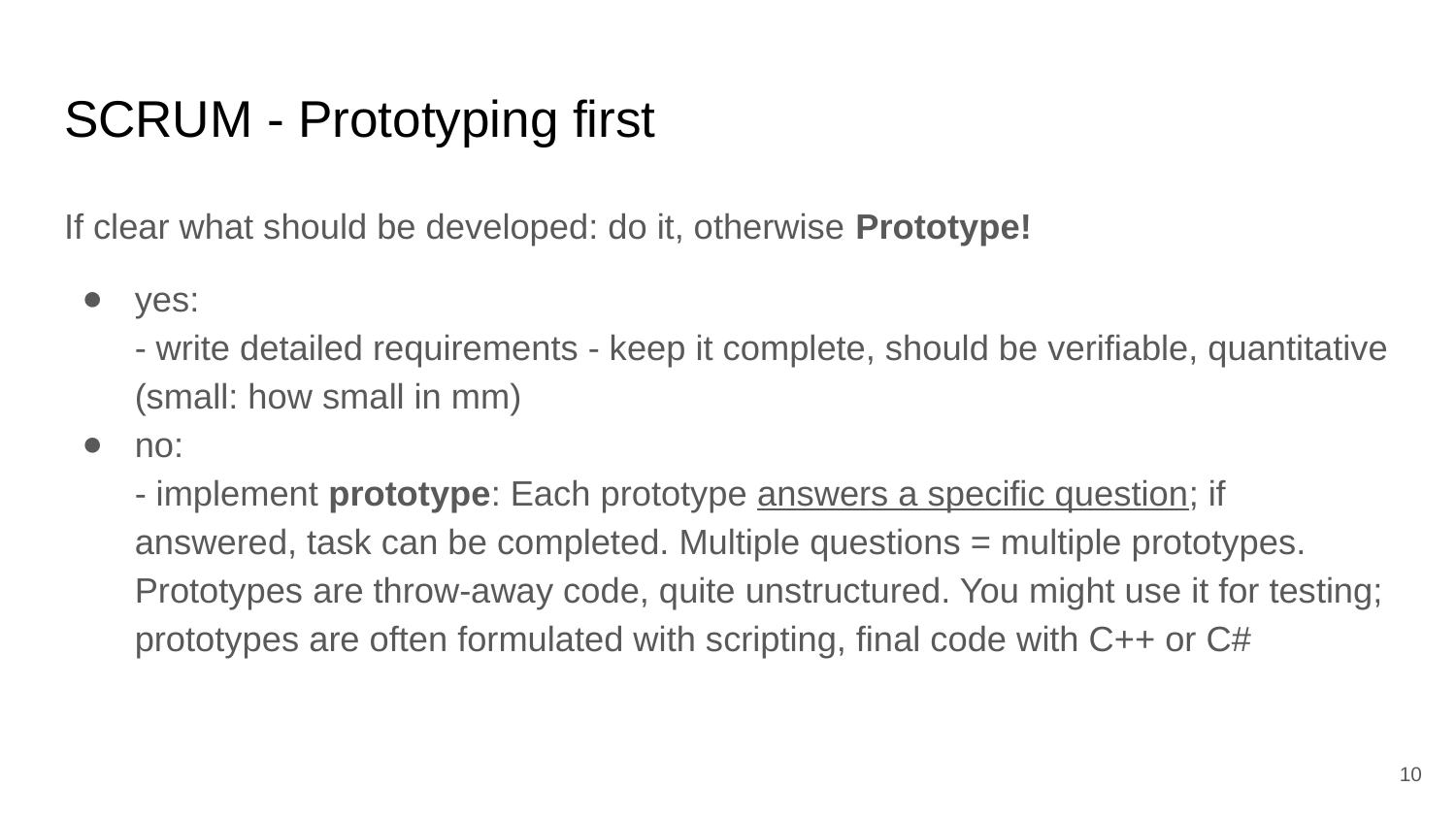

# SCRUM - Prototyping first
If clear what should be developed: do it, otherwise Prototype!
yes:
- write detailed requirements - keep it complete, should be verifiable, quantitative (small: how small in mm)
no:
- implement prototype: Each prototype answers a specific question; if answered, task can be completed. Multiple questions = multiple prototypes. Prototypes are throw-away code, quite unstructured. You might use it for testing; prototypes are often formulated with scripting, final code with C++ or C#
10